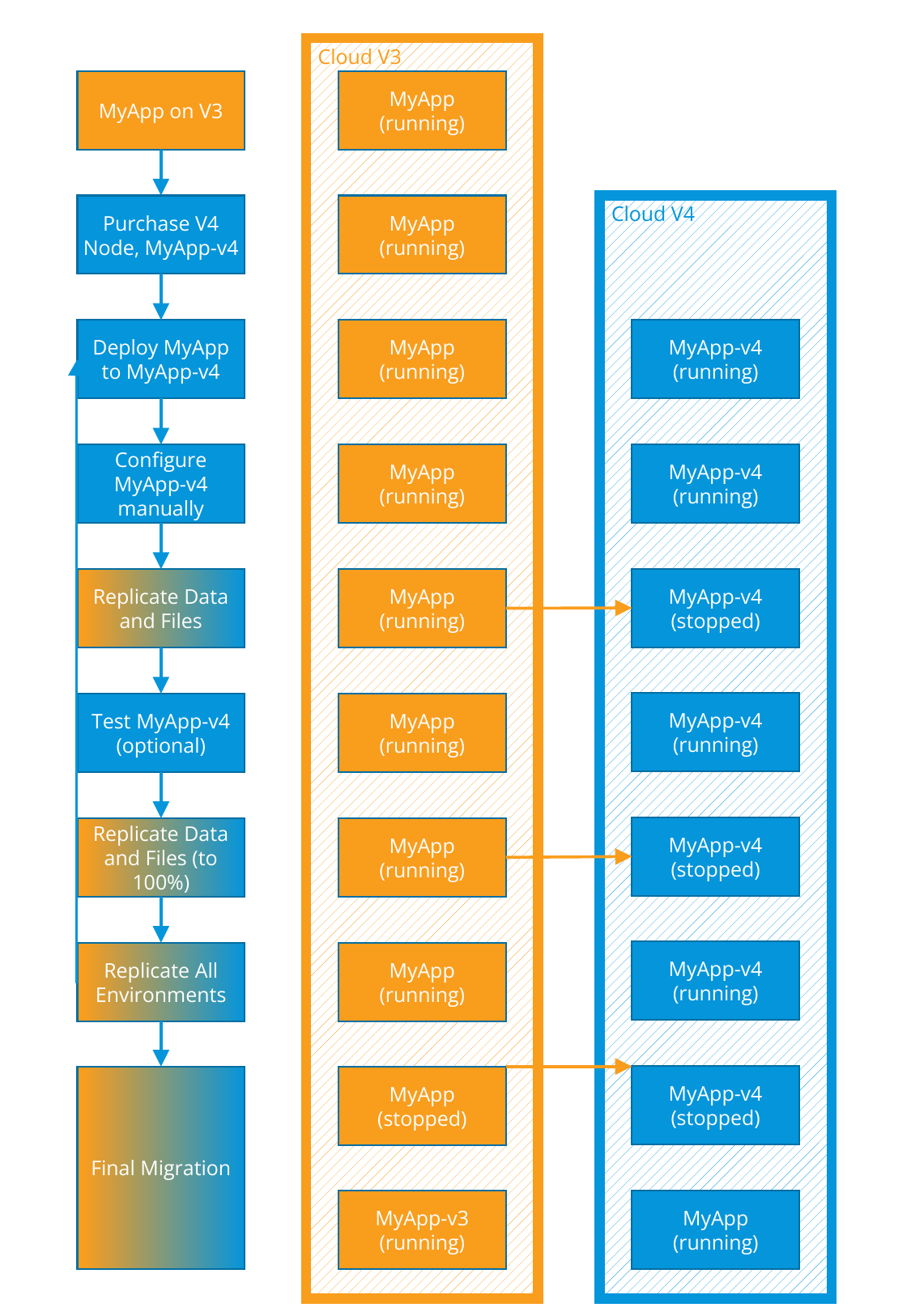

Cloud V3
MyApp on V3
MyApp
(running)
Cloud V4
Purchase V4 Node, MyApp-v4
MyApp
(running)
Deploy MyApp to MyApp-v4
MyApp
(running)
MyApp-v4
(running)
MyApp-v4
(running)
Configure MyApp-v4 manually
MyApp
(running)
MyApp-v4
(stopped)
Replicate Data and Files
MyApp
(running)
MyApp-v4
(running)
Test MyApp-v4
(optional)
MyApp
(running)
MyApp-v4
(stopped)
Replicate Data and Files (to 100%)
MyApp
(running)
MyApp-v4
(running)
Replicate All Environments
MyApp
(running)
MyApp-v4
(stopped)
Final Migration
MyApp
(stopped)
MyApp-v3
(running)
MyApp
(running)